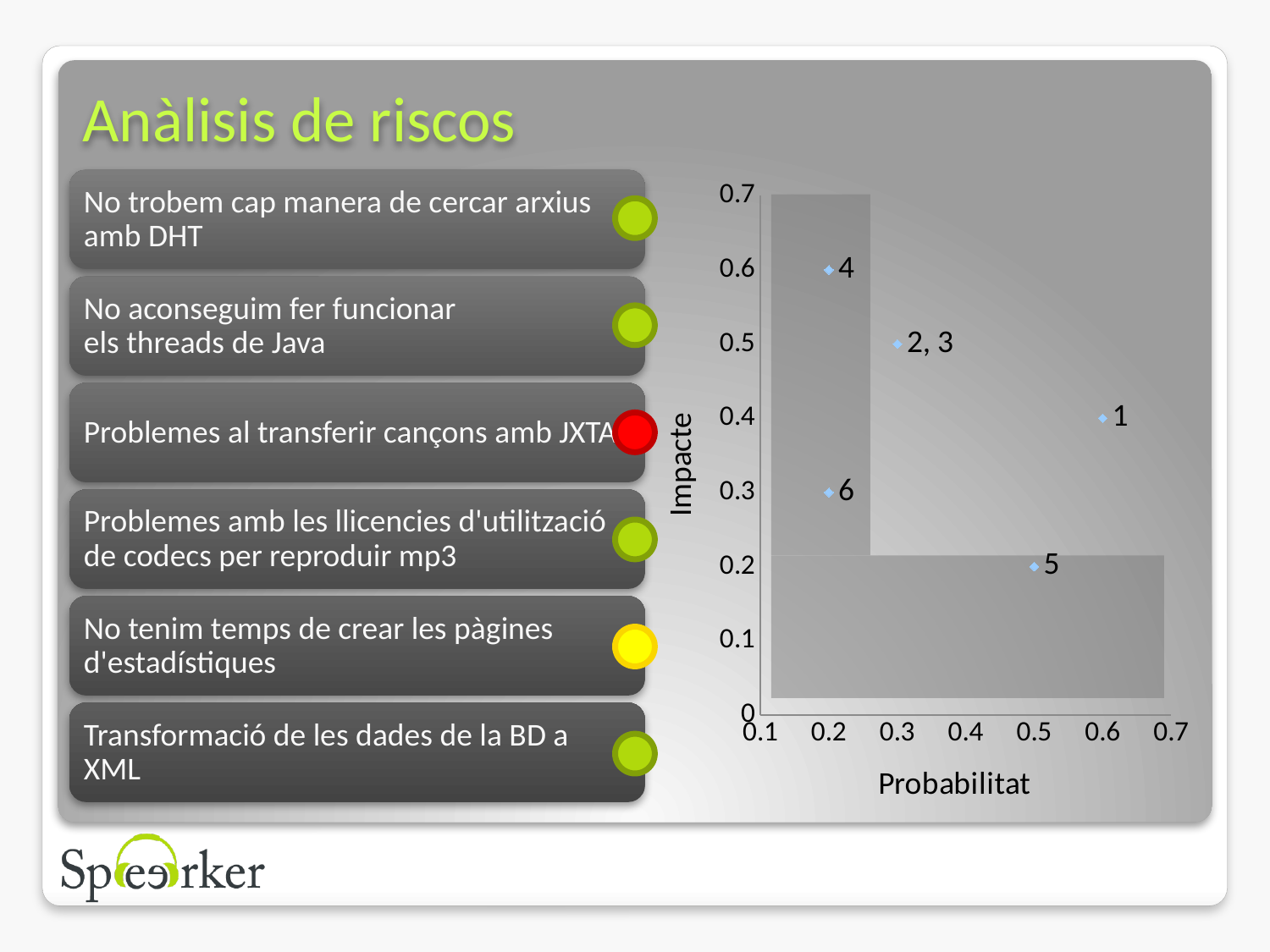

# Anàlisis de riscos
No trobem cap manera de cercar arxius amb DHT
No aconseguim fer funcionar els threads de Java
Problemes al transferir cançons amb JXTA
Problemes amb les llicencies d'utilització de codecs per reproduir mp3
No tenim temps de crear les pàgines d'estadístiques
Transformació de les dades de la BD a XML

### Chart

| Category | Impacte |
|---|---|